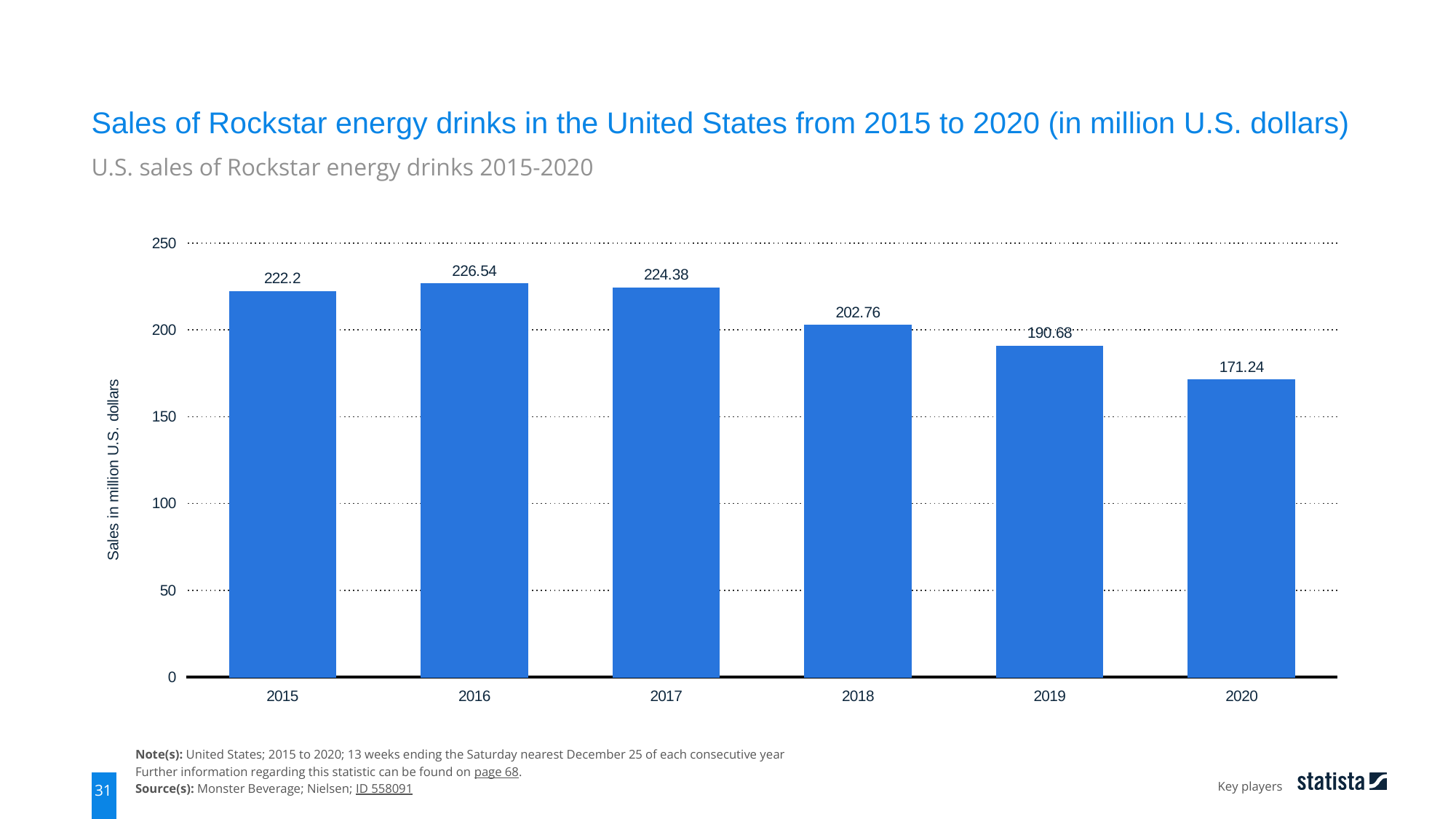

Sales of Rockstar energy drinks in the United States from 2015 to 2020 (in million U.S. dollars)
U.S. sales of Rockstar energy drinks 2015-2020

### Chart

| Category | data |
|---|---|
| 2015 | 222.2 |
| 2016 | 226.54 |
| 2017 | 224.38 |
| 2018 | 202.76 |
| 2019 | 190.68 |
| 2020 | 171.24 |
Note(s): United States; 2015 to 2020; 13 weeks ending the Saturday nearest December 25 of each consecutive year
Further information regarding this statistic can be found on page 68.
Source(s): Monster Beverage; Nielsen; ID 558091
Key players

31